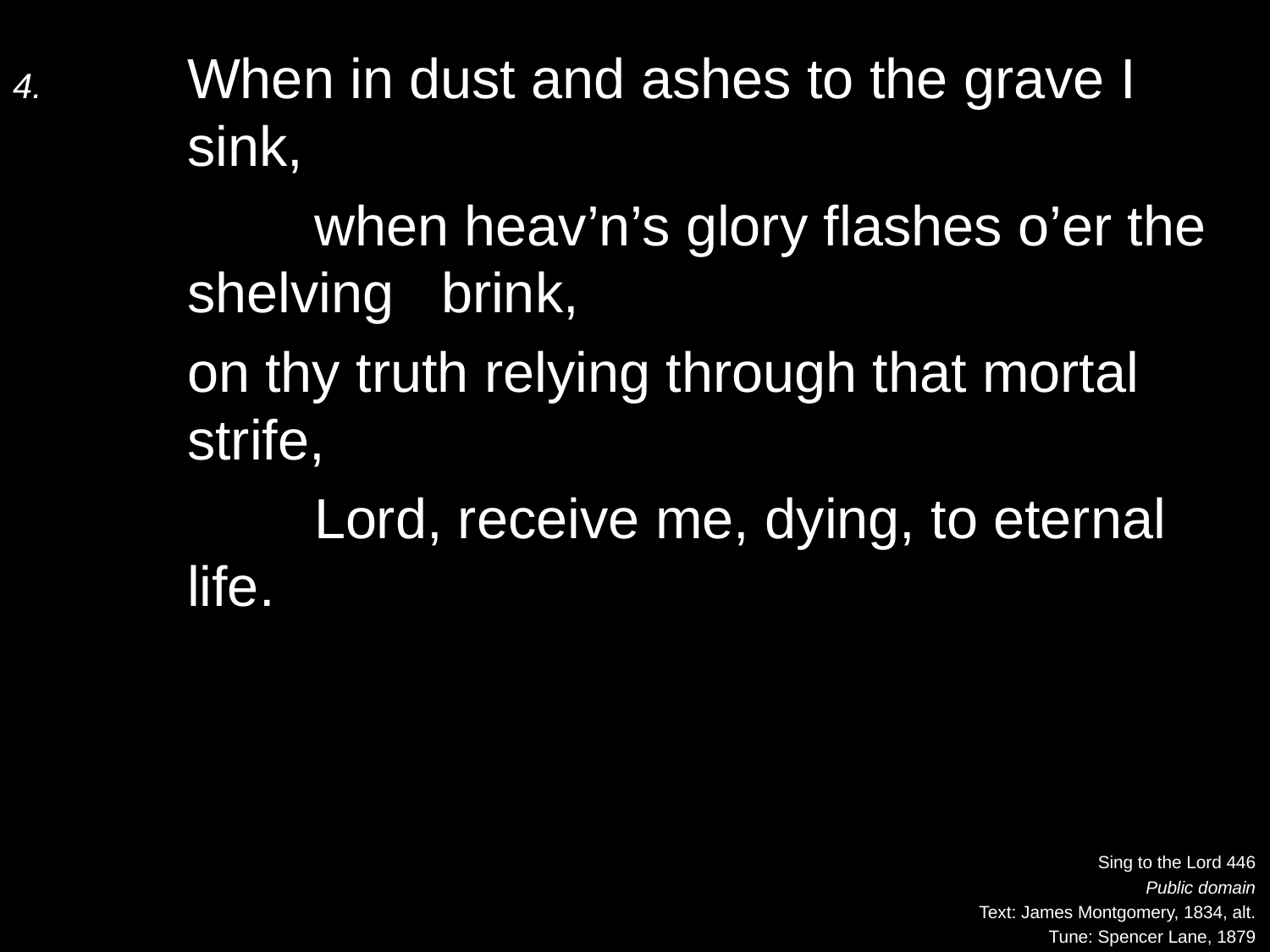

4.	When in dust and ashes to the grave I sink,
		when heav’n’s glory flashes o’er the shelving 	brink,
	on thy truth relying through that mortal strife,
		Lord, receive me, dying, to eternal life.
Sing to the Lord 446
Public domain
Text: James Montgomery, 1834, alt.
Tune: Spencer Lane, 1879